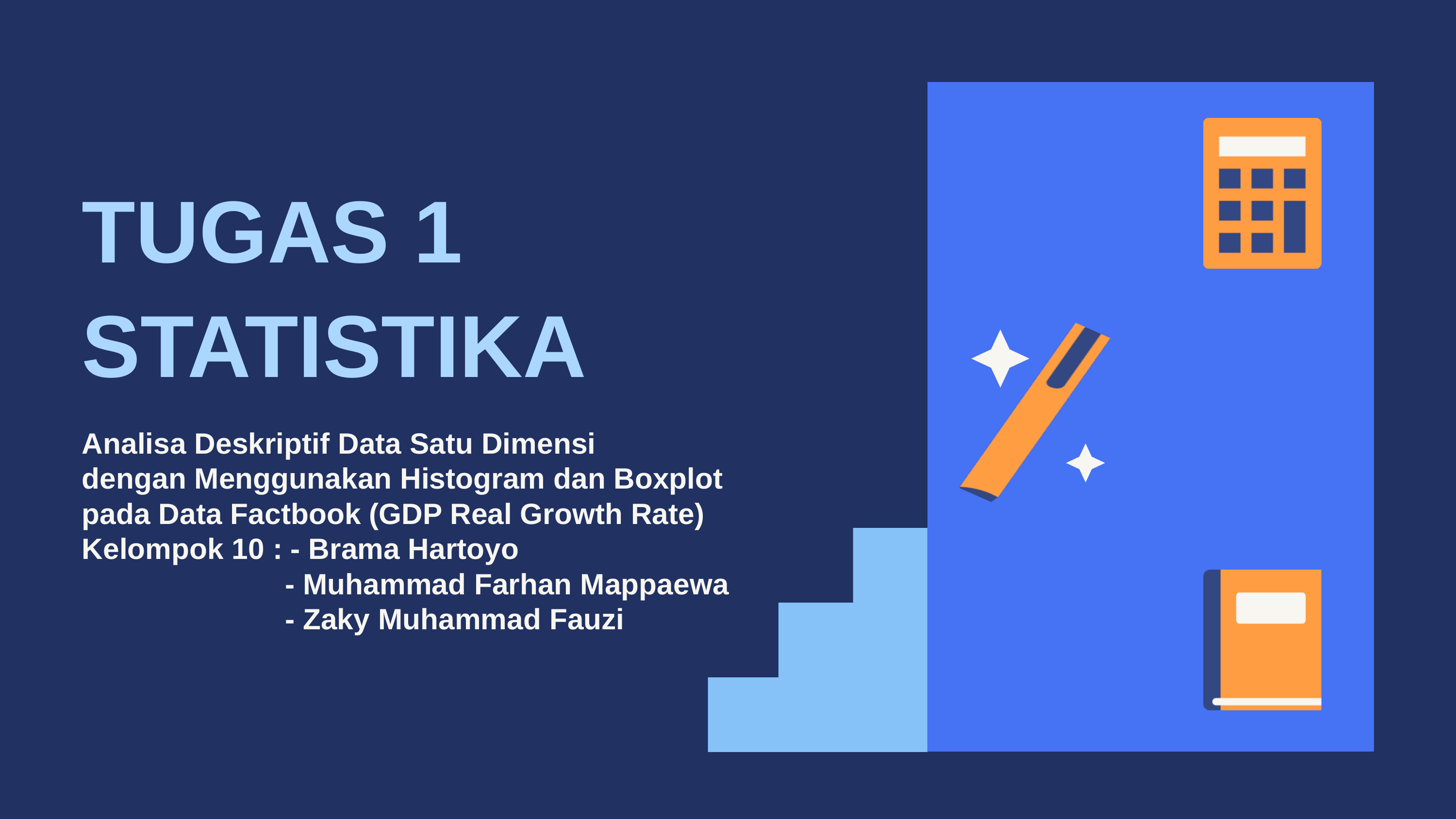

TUGAS 1
STATISTIKA

Analisa Deskriptif Data Satu Dimensi
dengan Menggunakan Histogram dan Boxplot
pada Data Factbook (GDP Real Growth Rate)
Kelompok 10 : - Brama Hartoyo
                         - Muhammad Farhan Mappaewa
                         - Zaky Muhammad Fauzi